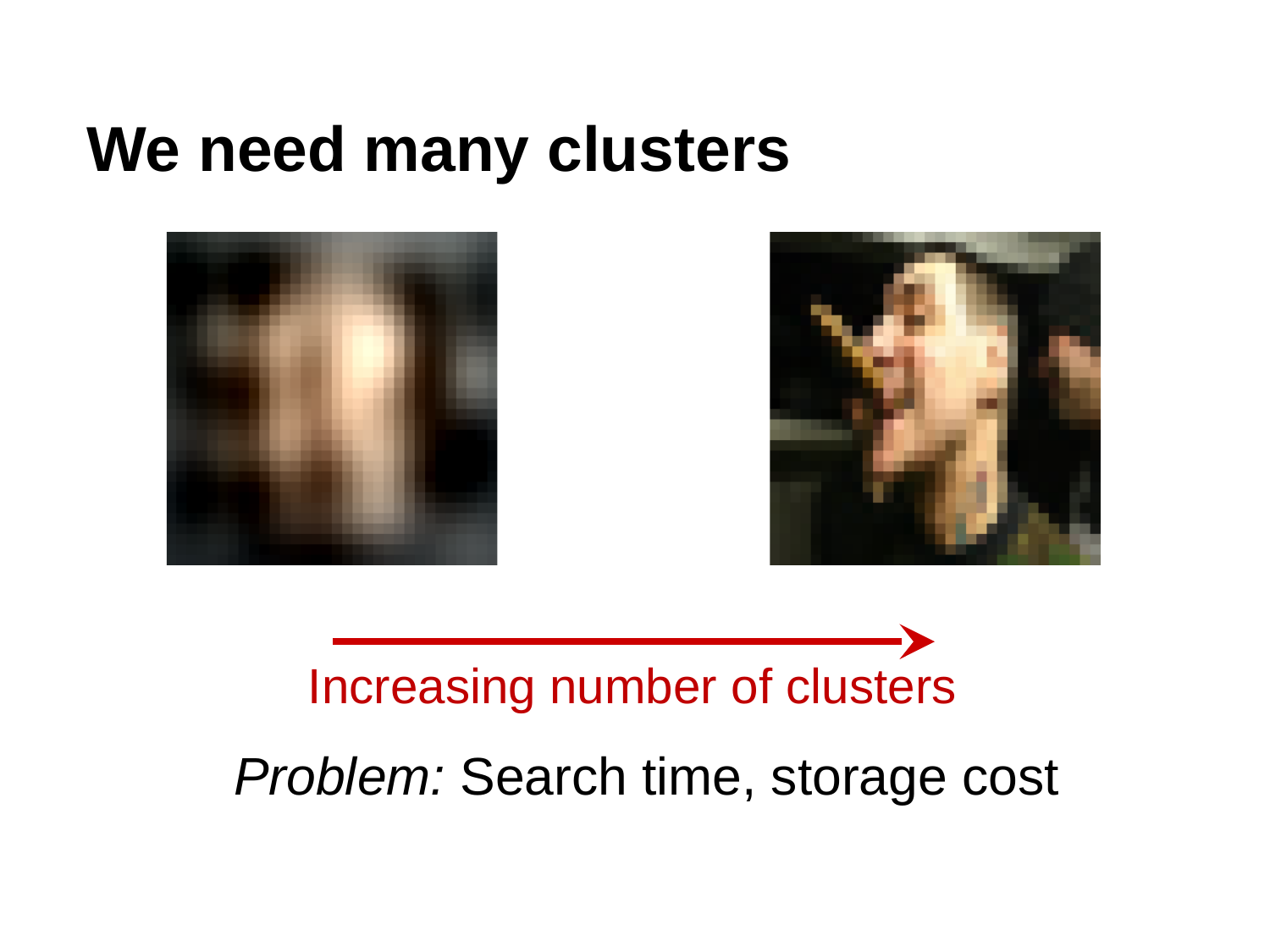

# We need many clusters

Increasing number of clusters
Problem: Search time, storage cost